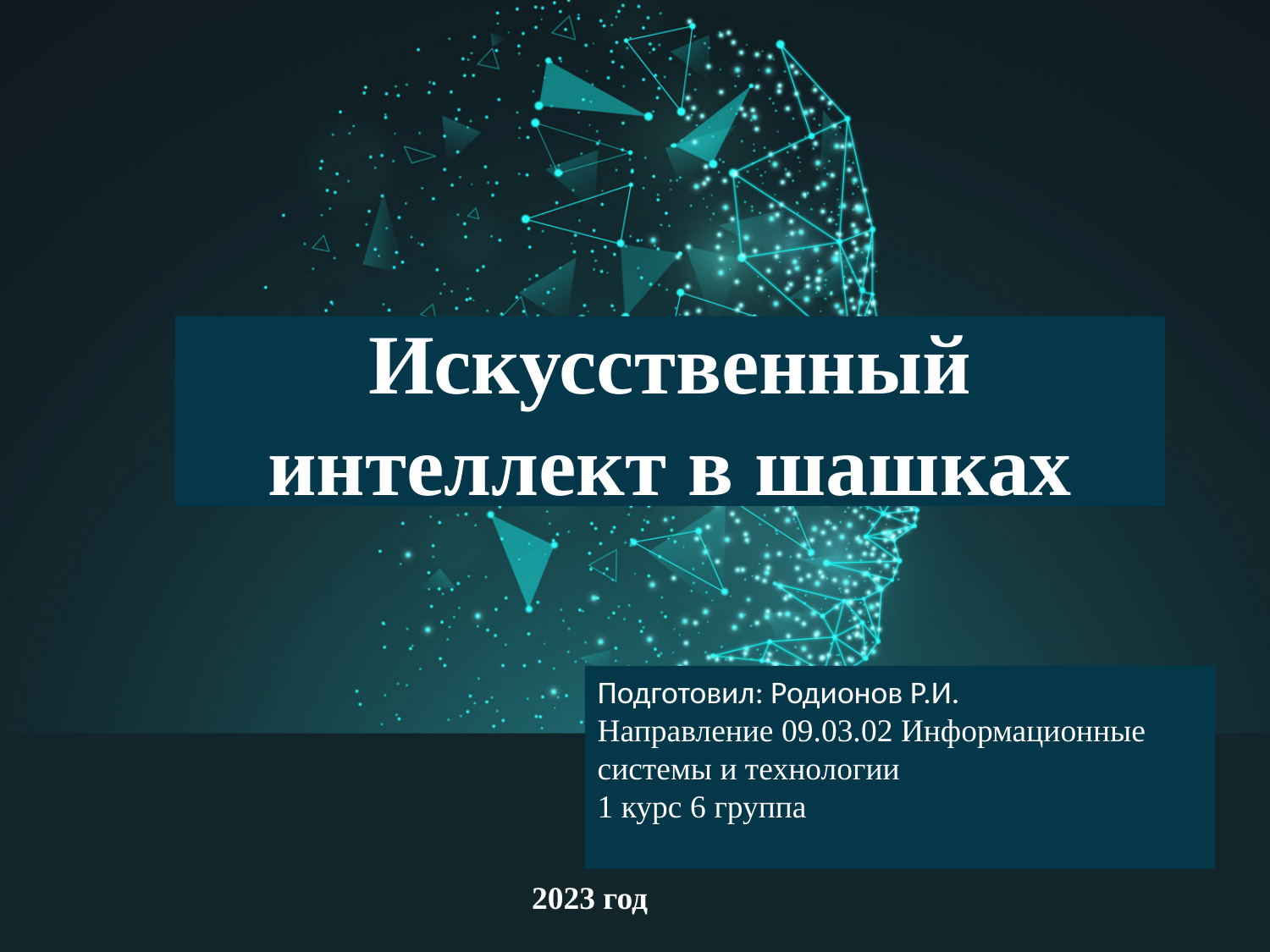

# Искусственный интеллект в шашках
Подготовил: Родионов Р.И.
Направление 09.03.02 Информационные системы и технологии
1 курс 6 группа

2023 год